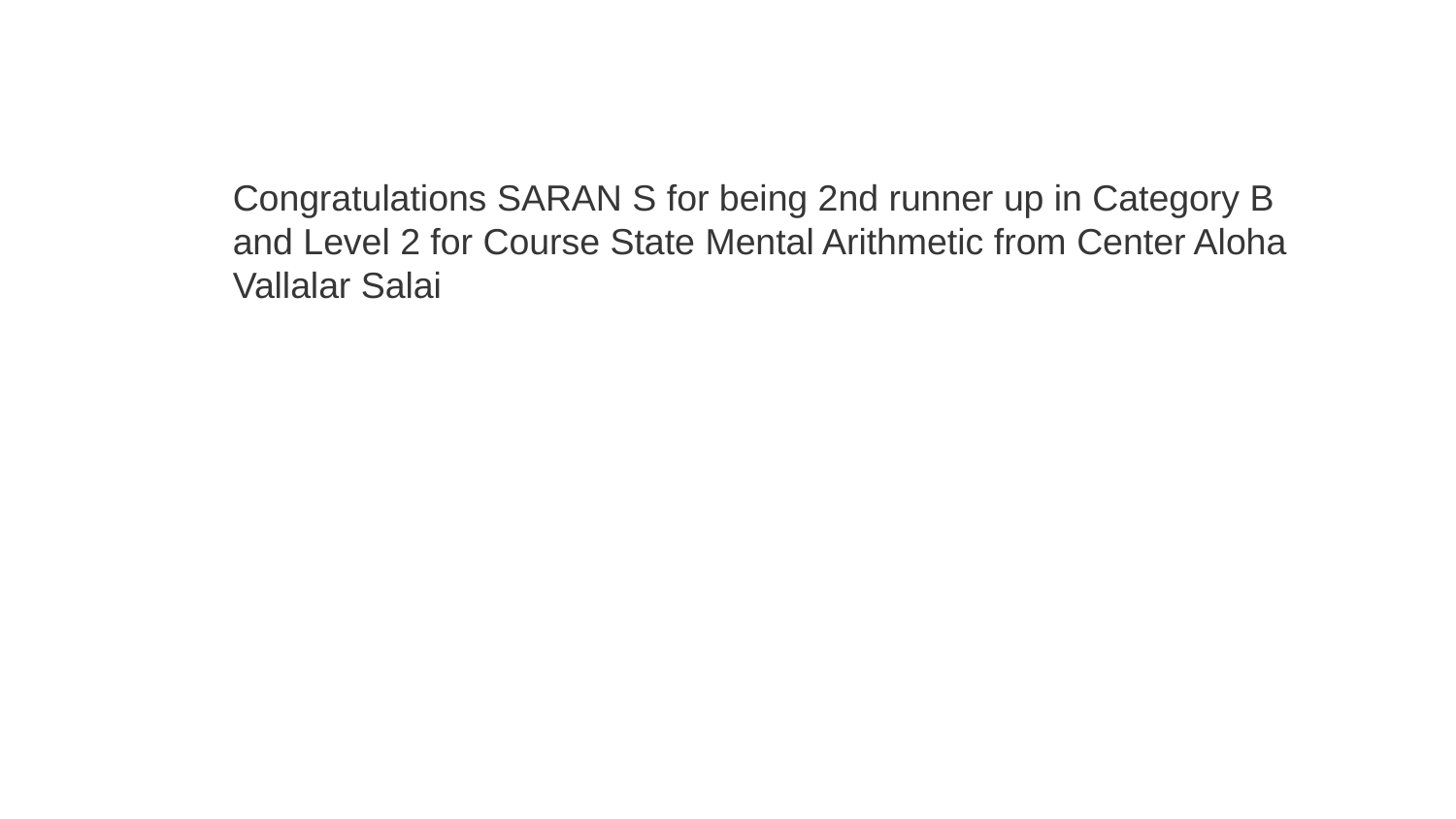

Congratulations SARAN S for being 2nd runner up in Category B and Level 2 for Course State Mental Arithmetic from Center Aloha Vallalar Salai